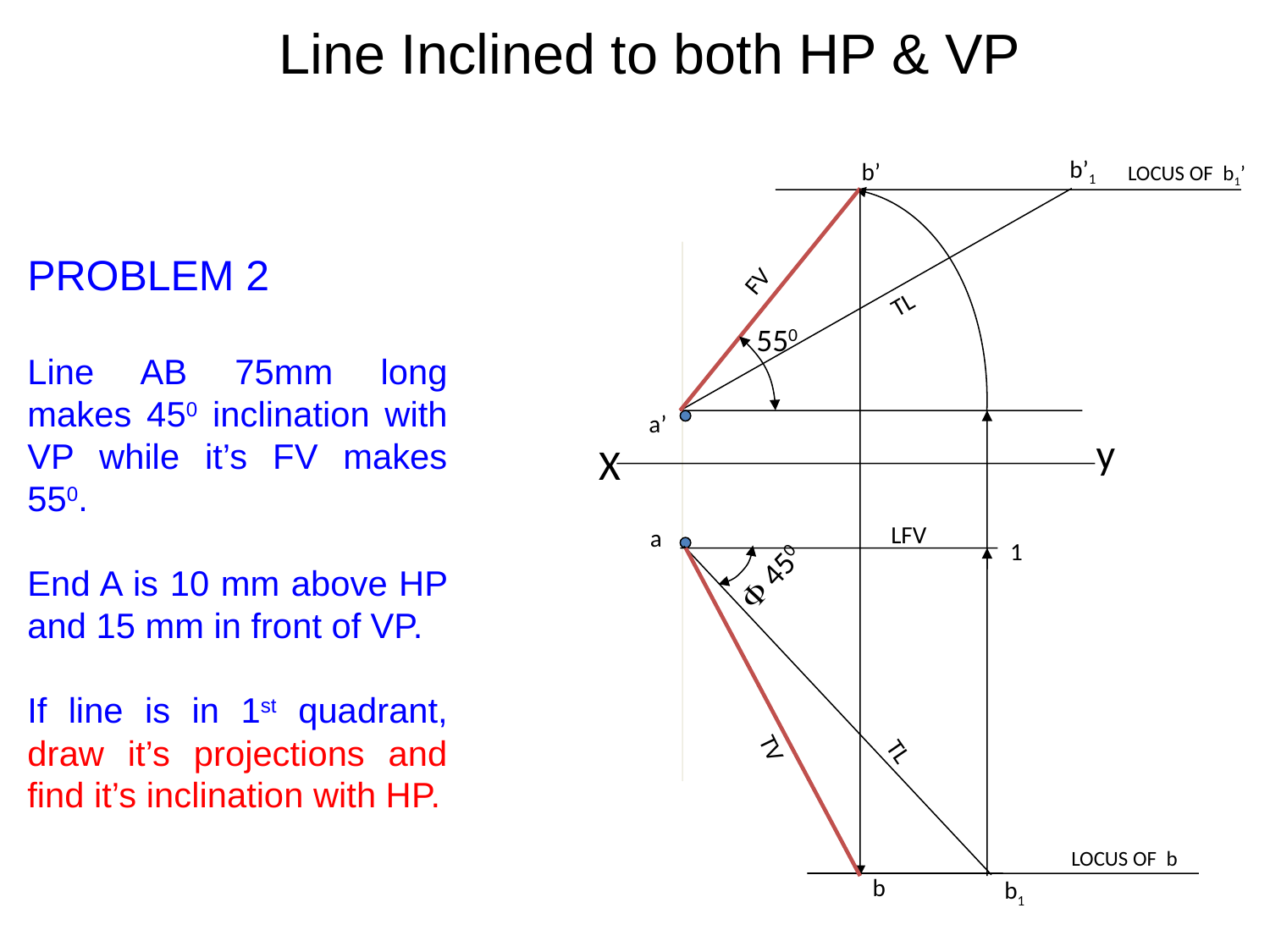

Line Inclined to both HP & VP
b’1
b’
LOCUS OF  b1’

PROBLEM 2

Line AB 75mm long makes 450 inclination with VP while it’s FV makes 550.

End A is 10 mm above HP and 15 mm in front of VP.

If line is in 1st quadrant, draw it’s projections and find it’s inclination with HP.

FV
TL
550

a’

y
X

LFV
a
1

Φ 450

TV
TL
LOCUS OF  b
b
b1